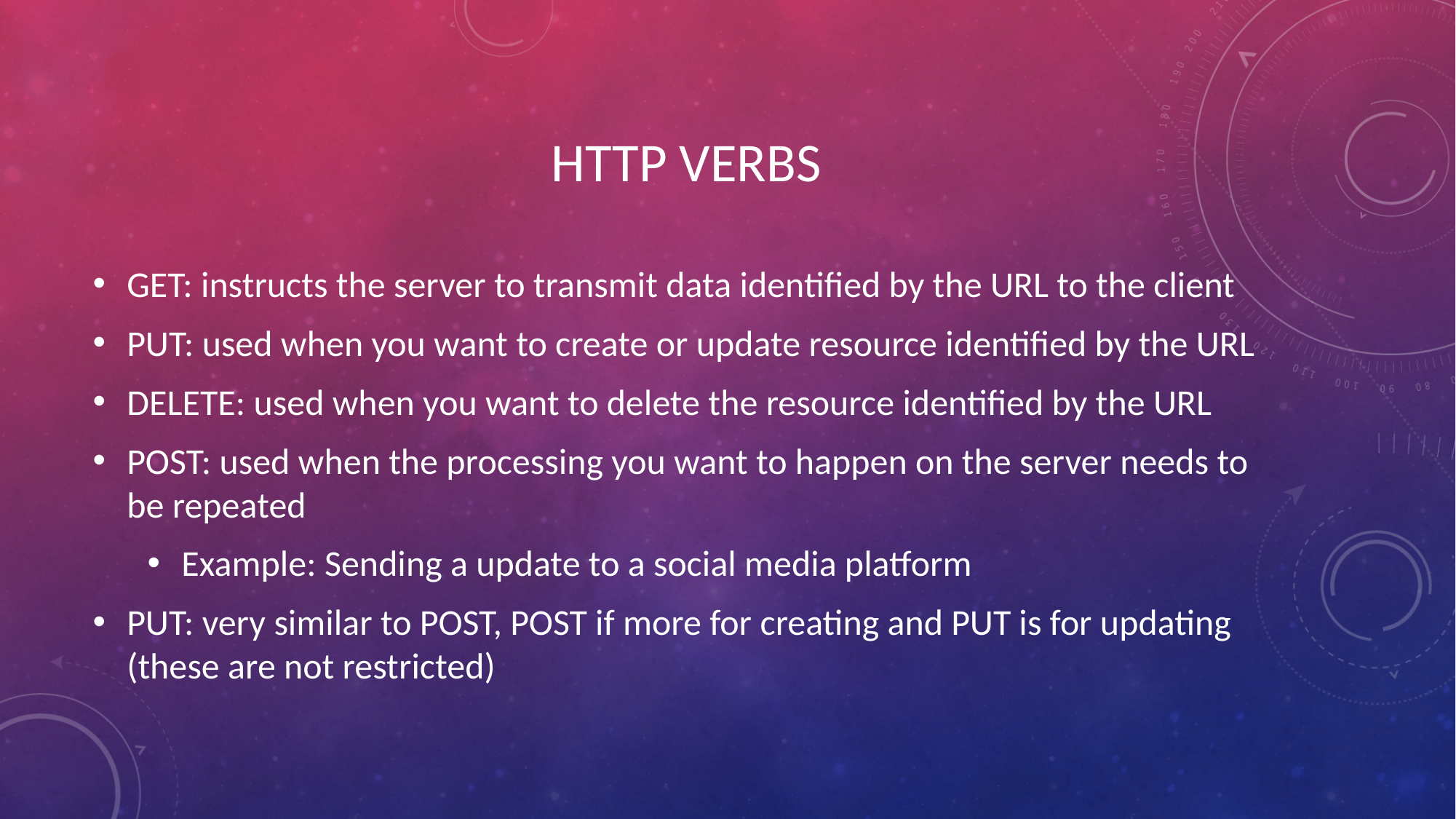

# HTTP verbs
GET: instructs the server to transmit data identified by the URL to the client
PUT: used when you want to create or update resource identified by the URL
DELETE: used when you want to delete the resource identified by the URL
POST: used when the processing you want to happen on the server needs to be repeated
Example: Sending a update to a social media platform
PUT: very similar to POST, POST if more for creating and PUT is for updating (these are not restricted)